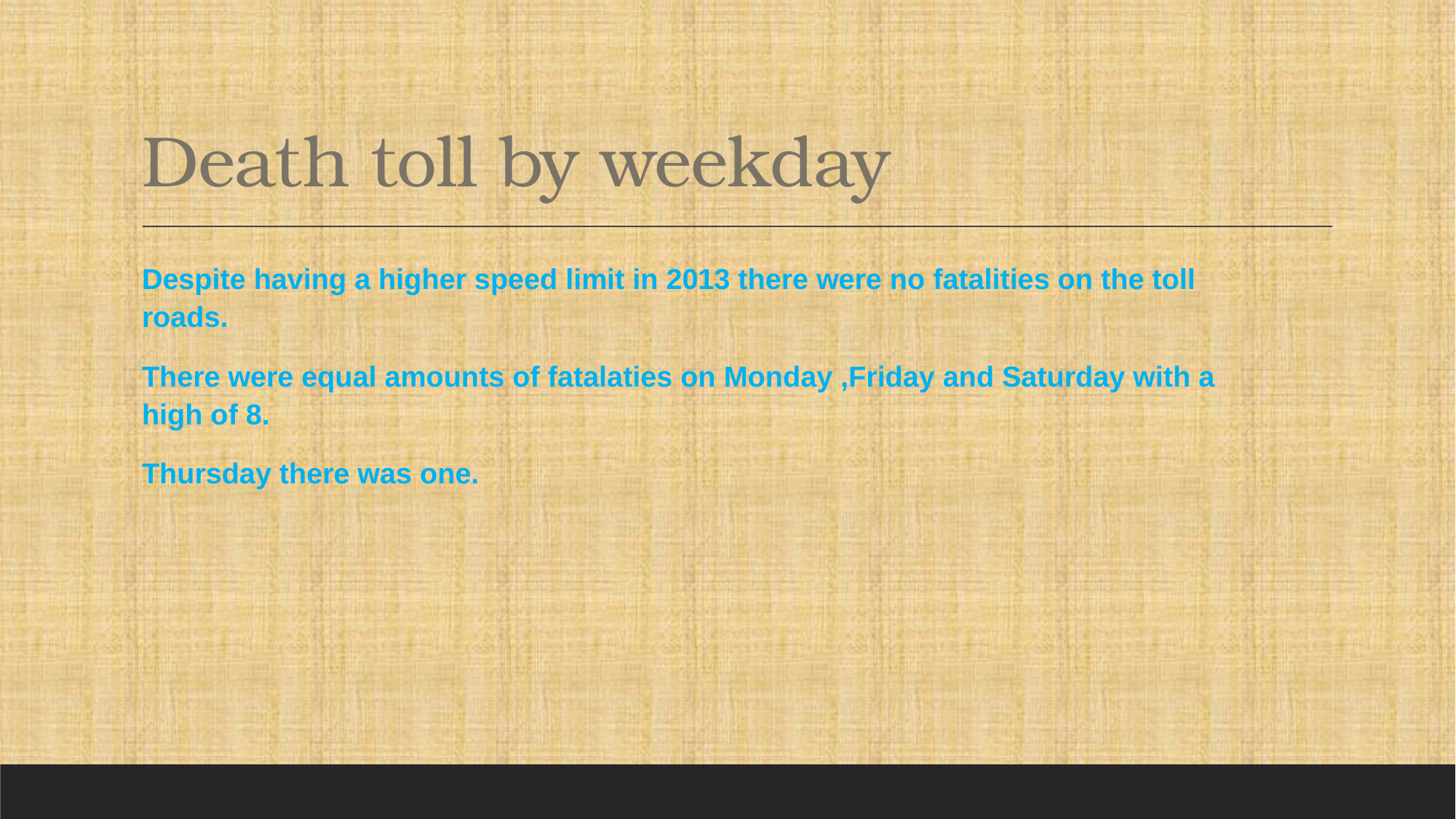

# Death toll by weekday
Despite having a higher speed limit in 2013 there were no fatalities on the toll roads.
There were equal amounts of fatalaties on Monday ,Friday and Saturday with a high of 8.
Thursday there was one.